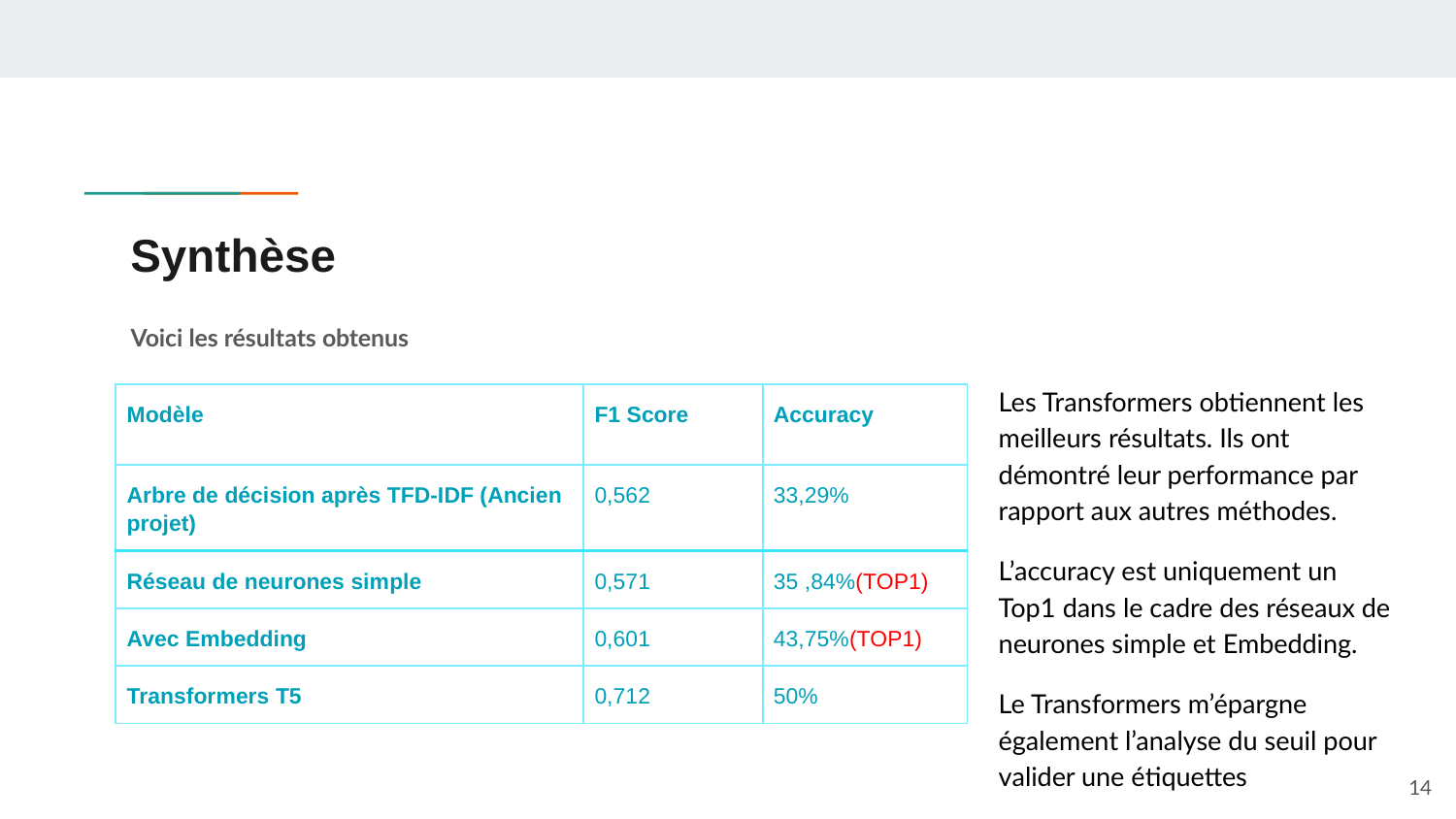

# Synthèse
Voici les résultats obtenus
Les Transformers obtiennent les meilleurs résultats. Ils ont démontré leur performance par rapport aux autres méthodes.
L’accuracy est uniquement un Top1 dans le cadre des réseaux de neurones simple et Embedding.
Le Transformers m’épargne également l’analyse du seuil pour valider une étiquettes
| Modèle | F1 Score | Accuracy |
| --- | --- | --- |
| Arbre de décision après TFD-IDF (Ancien projet) | 0,562 | 33,29% |
| Réseau de neurones simple | 0,571 | 35 ,84%(TOP1) |
| Avec Embedding | 0,601 | 43,75%(TOP1) |
| Transformers T5 | 0,712 | 50% |
14